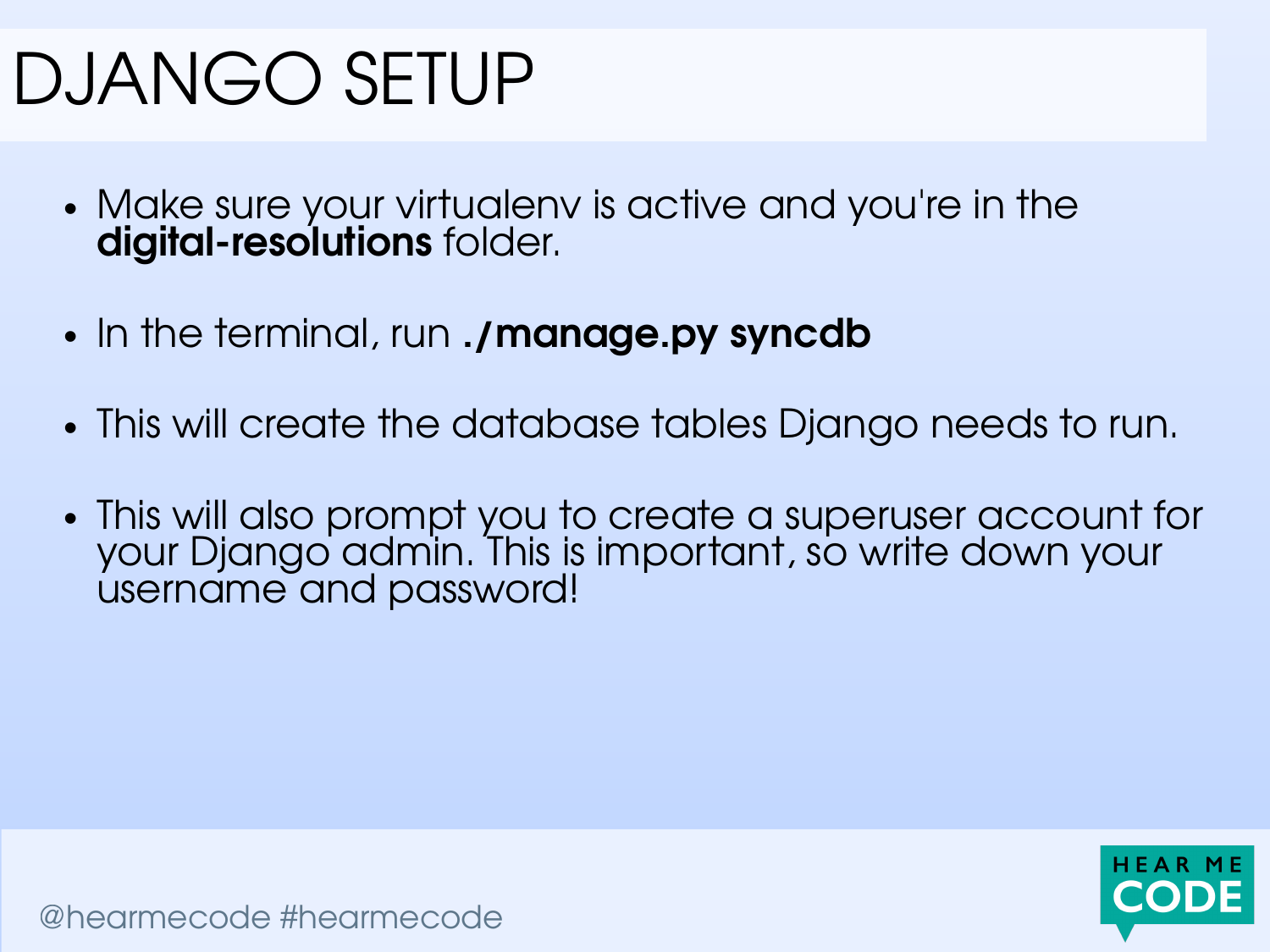

django setup
Make sure your virtualenv is active and you're in the digital-resolutions folder.

In the terminal, run ./manage.py syncdb

This will create the database tables Django needs to run.

This will also prompt you to create a superuser account for your Django admin. This is important, so write down your username and password!
25